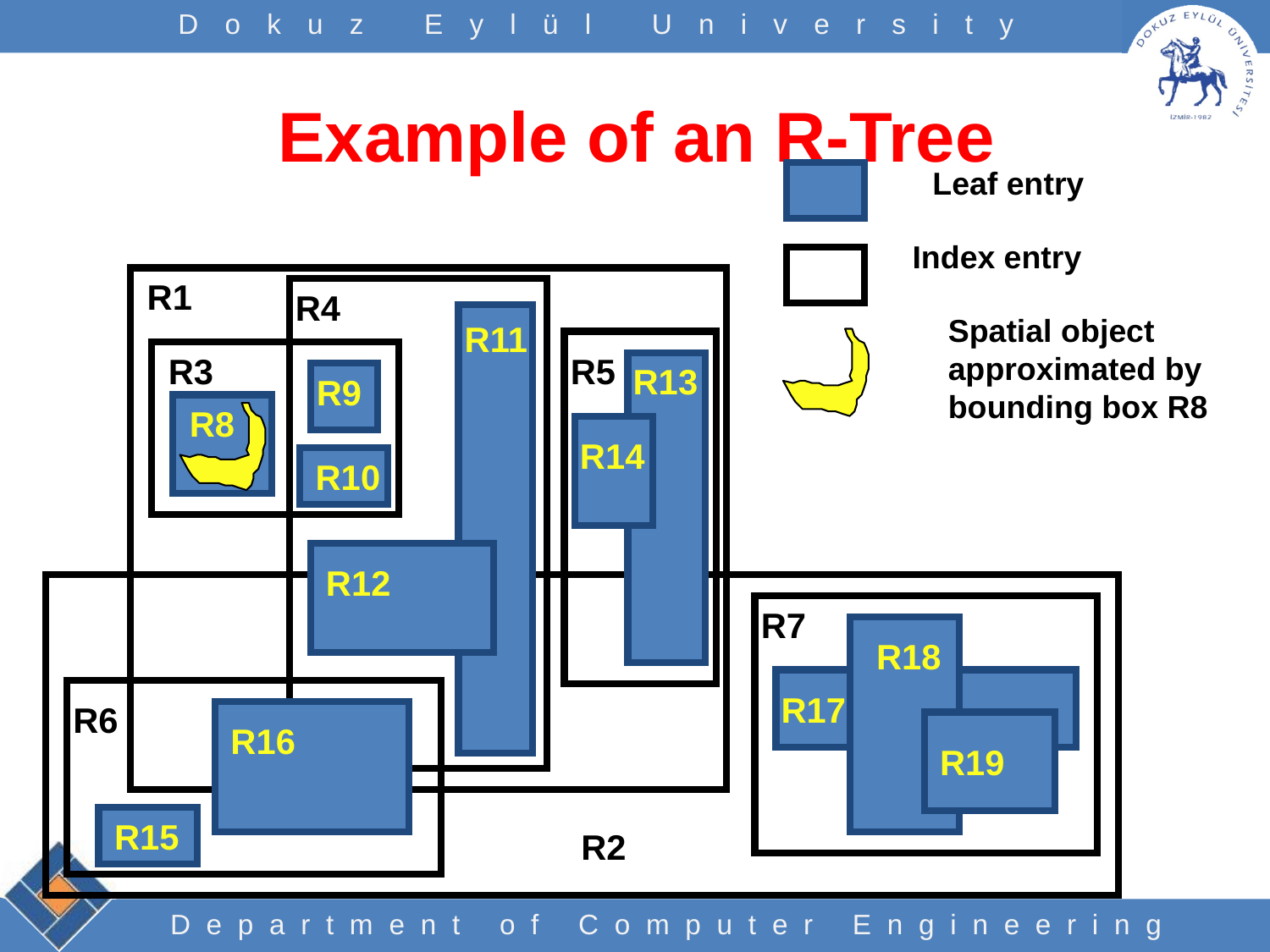

# Example of an R-Tree
Leaf entry

Index entry

R1

R4
Spatial object
approximated by
bounding box R8

R11

R3
R5

R13

R9

R8

R14

R10

R12

R7

R18

R17
R6

R16
R19

R15
R2